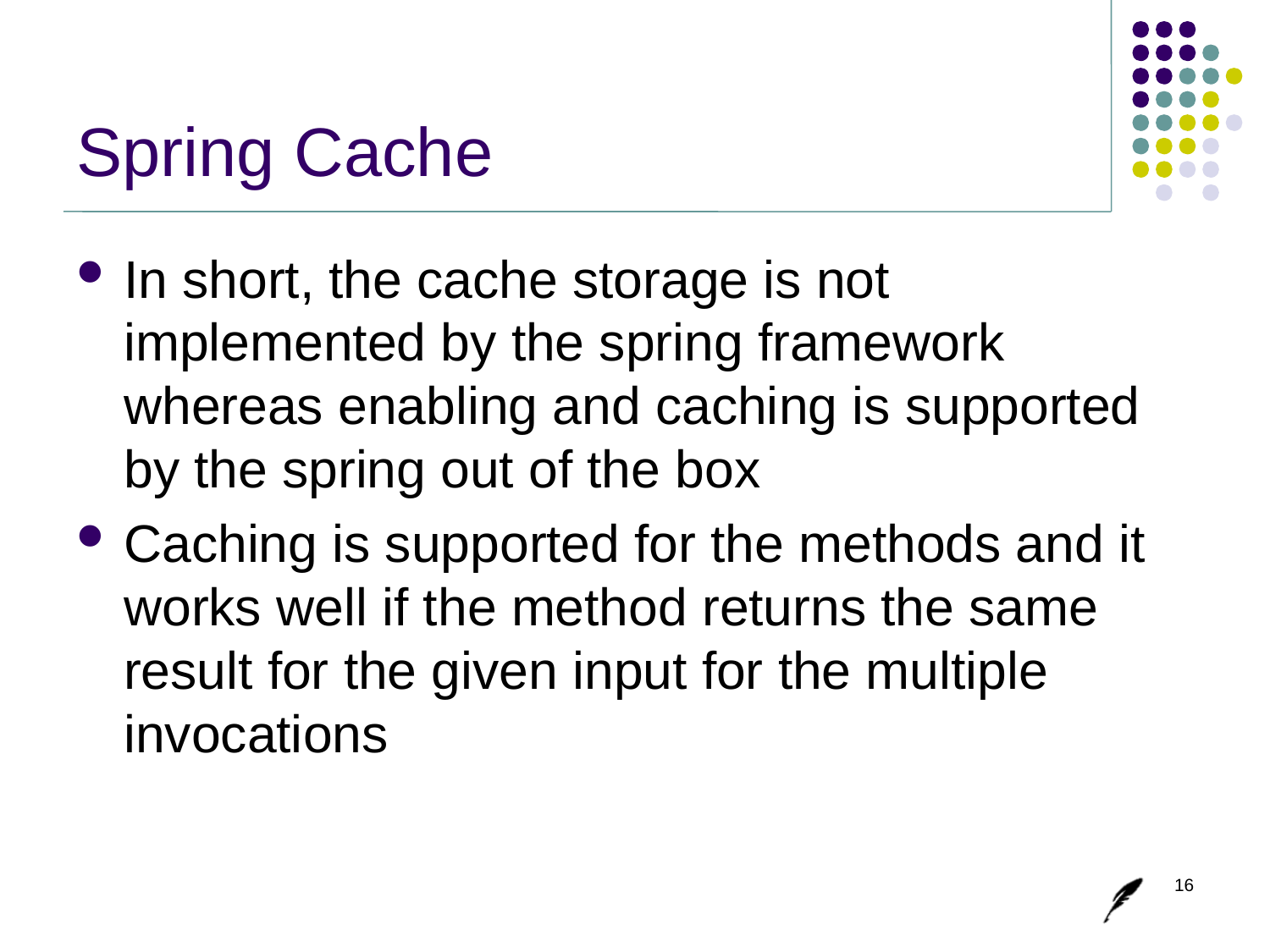

# Spring Cache
In short, the cache storage is not implemented by the spring framework whereas enabling and caching is supported by the spring out of the box
Caching is supported for the methods and it works well if the method returns the same result for the given input for the multiple invocations

16